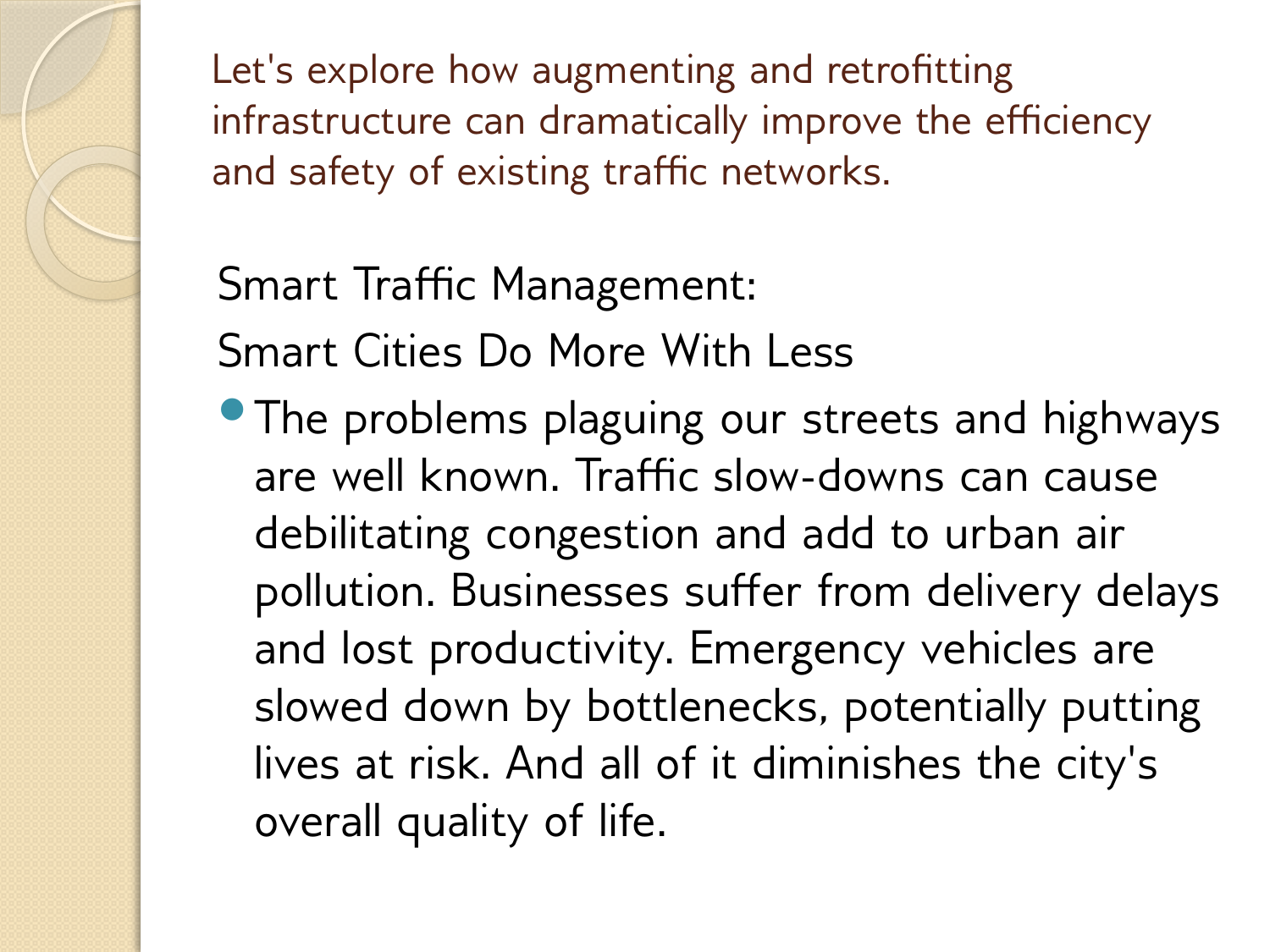

# Let's explore how augmenting and retrofitting infrastructure can dramatically improve the efficiency and safety of existing traffic networks.
Smart Traffic Management:
Smart Cities Do More With Less
The problems plaguing our streets and highways are well known. Traffic slow-downs can cause debilitating congestion and add to urban air pollution. Businesses suffer from delivery delays and lost productivity. Emergency vehicles are slowed down by bottlenecks, potentially putting lives at risk. And all of it diminishes the city's overall quality of life.